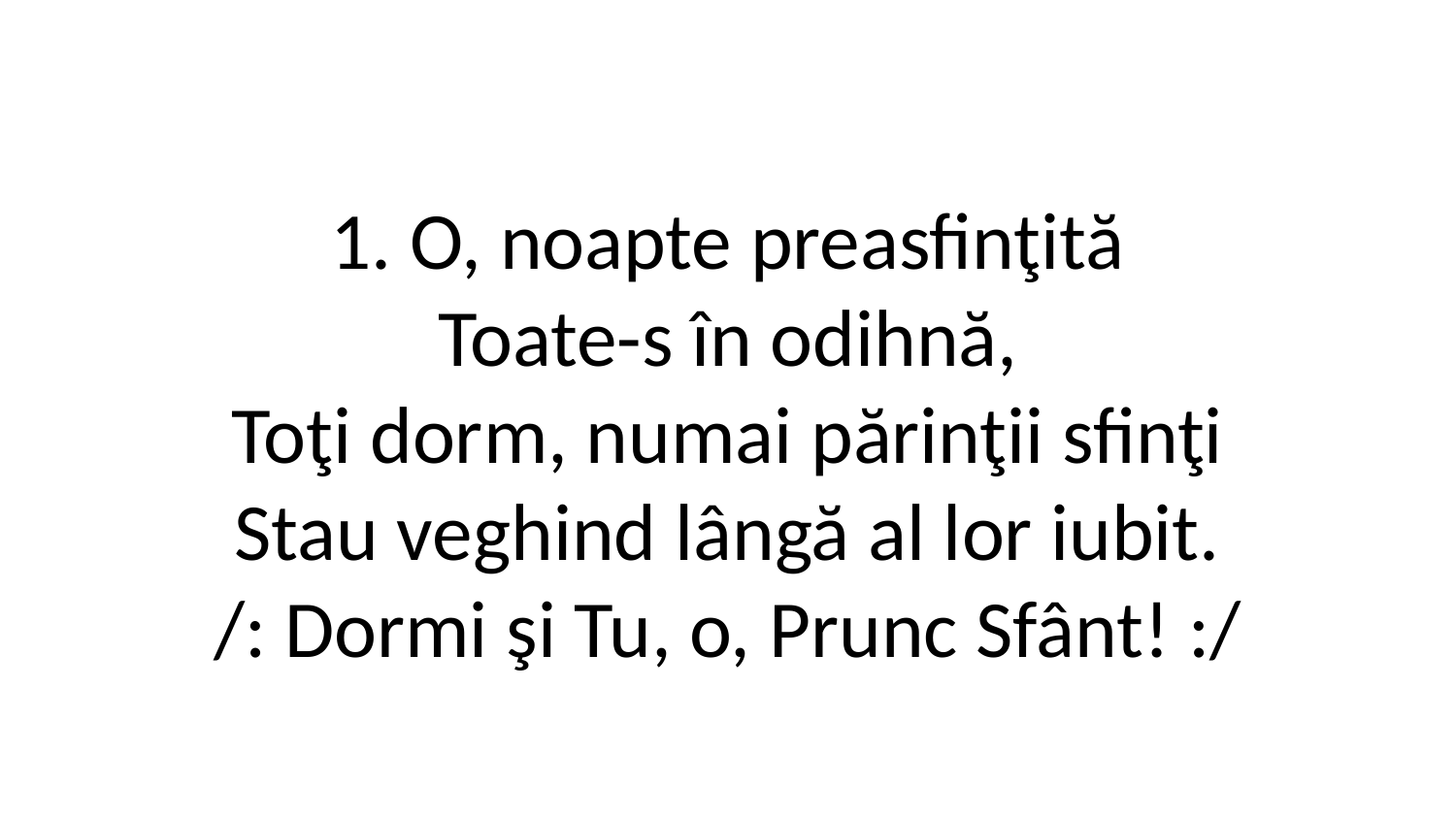

1. O, noapte preasfinţită
Toate-s în odihnă,
Toţi dorm, numai părinţii sfinţi
Stau veghind lângă al lor iubit.
/: Dormi şi Tu, o, Prunc Sfânt! :/